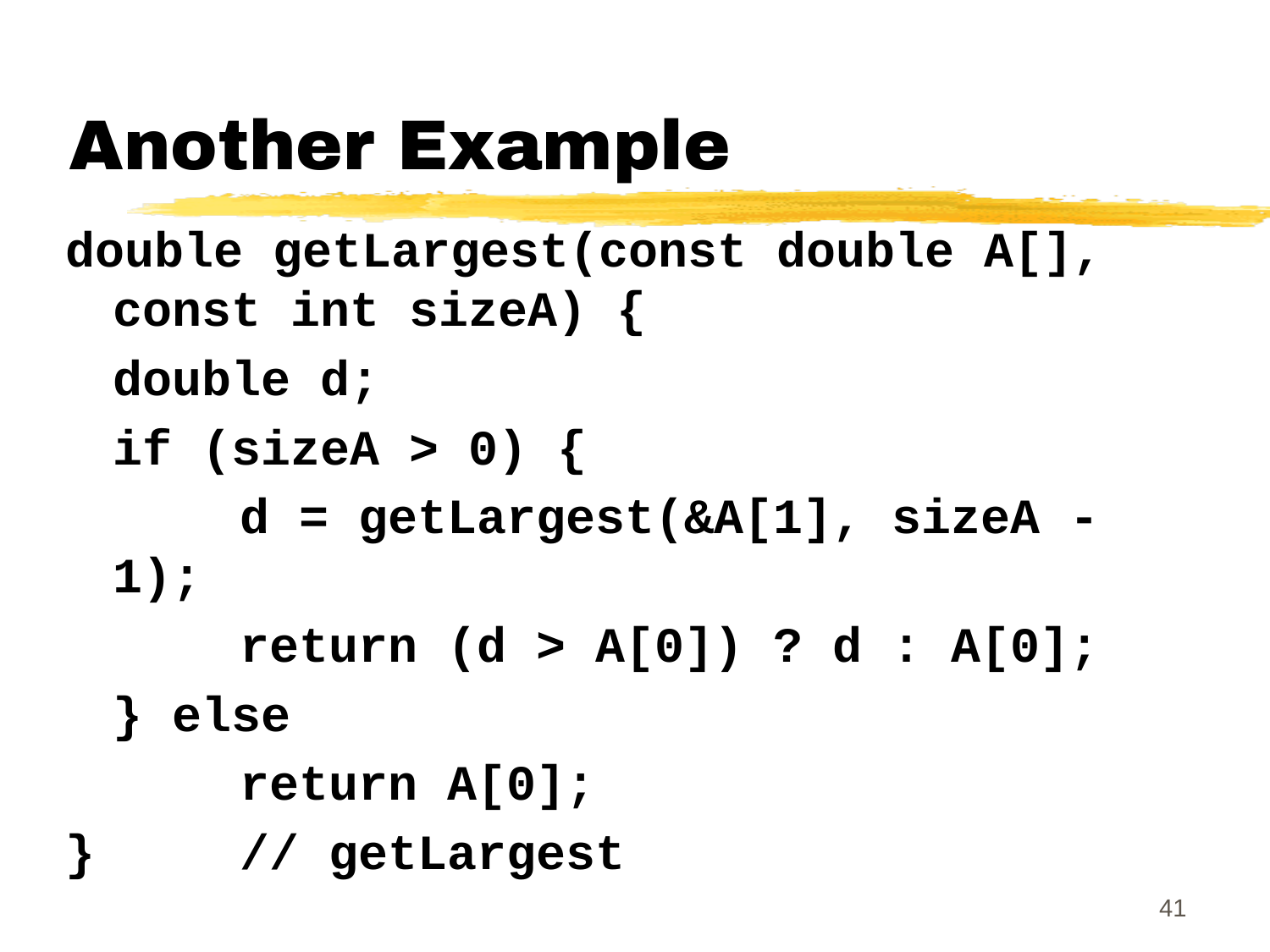

# Another Example
double getLargest(const double A[], const int sizeA) {
	double d;
	if (sizeA > 0) {
		d = getLargest(&A[1], sizeA - 1);
		return (d > A[0]) ? d : A[0];
	} else
		return A[0];
}		// getLargest
41